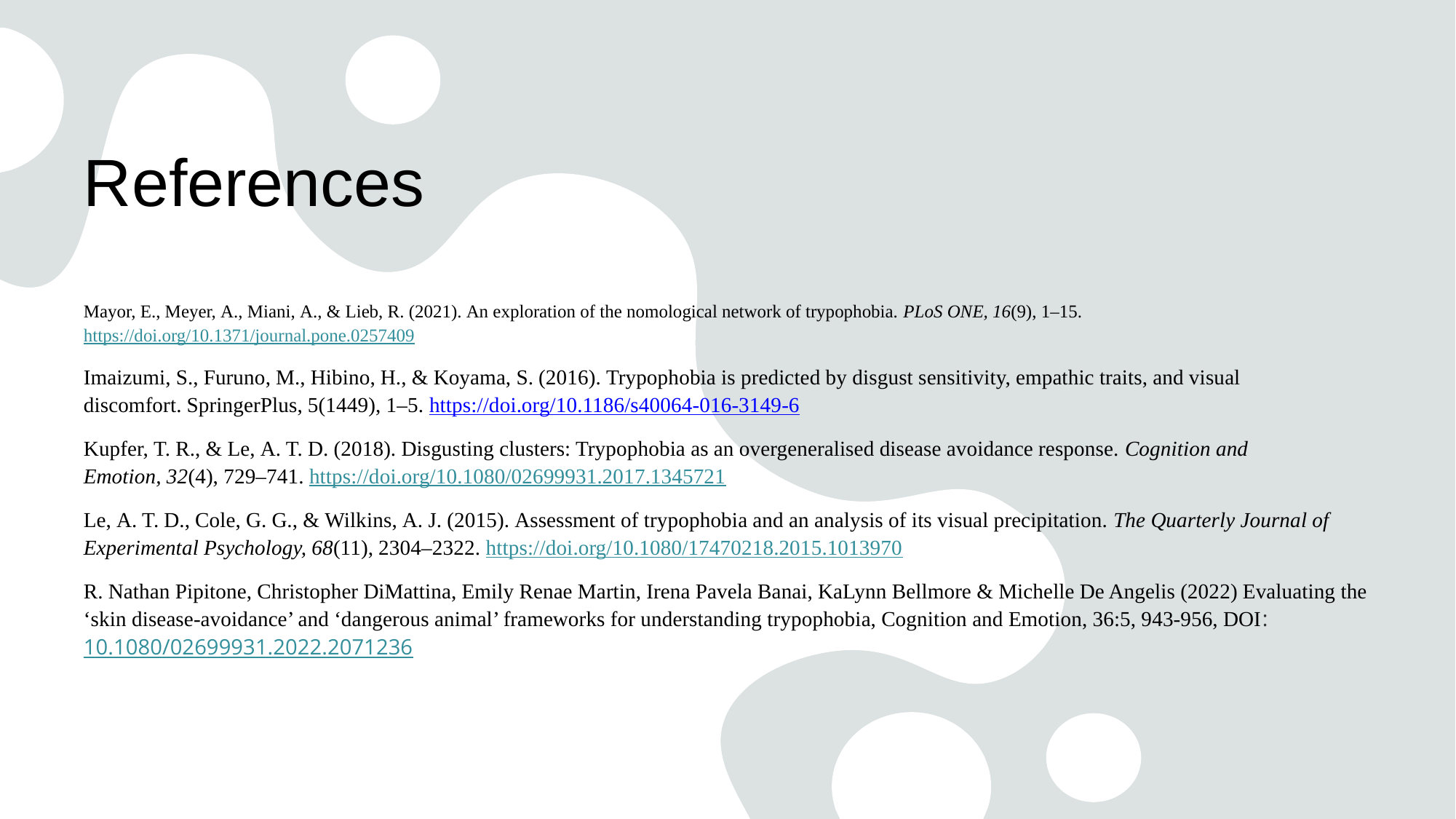

# References

Mayor, E., Meyer, A., Miani, A., & Lieb, R. (2021). An exploration of the nomological network of trypophobia. PLoS ONE, 16(9), 1–15. https://doi.org/10.1371/journal.pone.0257409
Imaizumi, S., Furuno, M., Hibino, H., & Koyama, S. (2016). Trypophobia is predicted by disgust sensitivity, empathic traits, and visual discomfort. SpringerPlus, 5(1449), 1–5. https://doi.org/10.1186/s40064-016-3149-6
Kupfer, T. R., & Le, A. T. D. (2018). Disgusting clusters: Trypophobia as an overgeneralised disease avoidance response. Cognition and Emotion, 32(4), 729–741. https://doi.org/10.1080/02699931.2017.1345721
Le, A. T. D., Cole, G. G., & Wilkins, A. J. (2015). Assessment of trypophobia and an analysis of its visual precipitation. The Quarterly Journal of Experimental Psychology, 68(11), 2304–2322. https://doi.org/10.1080/17470218.2015.1013970
R. Nathan Pipitone, Christopher DiMattina, Emily Renae Martin, Irena Pavela Banai, KaLynn Bellmore & Michelle De Angelis (2022) Evaluating the ‘skin disease-avoidance’ and ‘dangerous animal’ frameworks for understanding trypophobia, Cognition and Emotion, 36:5, 943-956, DOI: 10.1080/02699931.2022.2071236